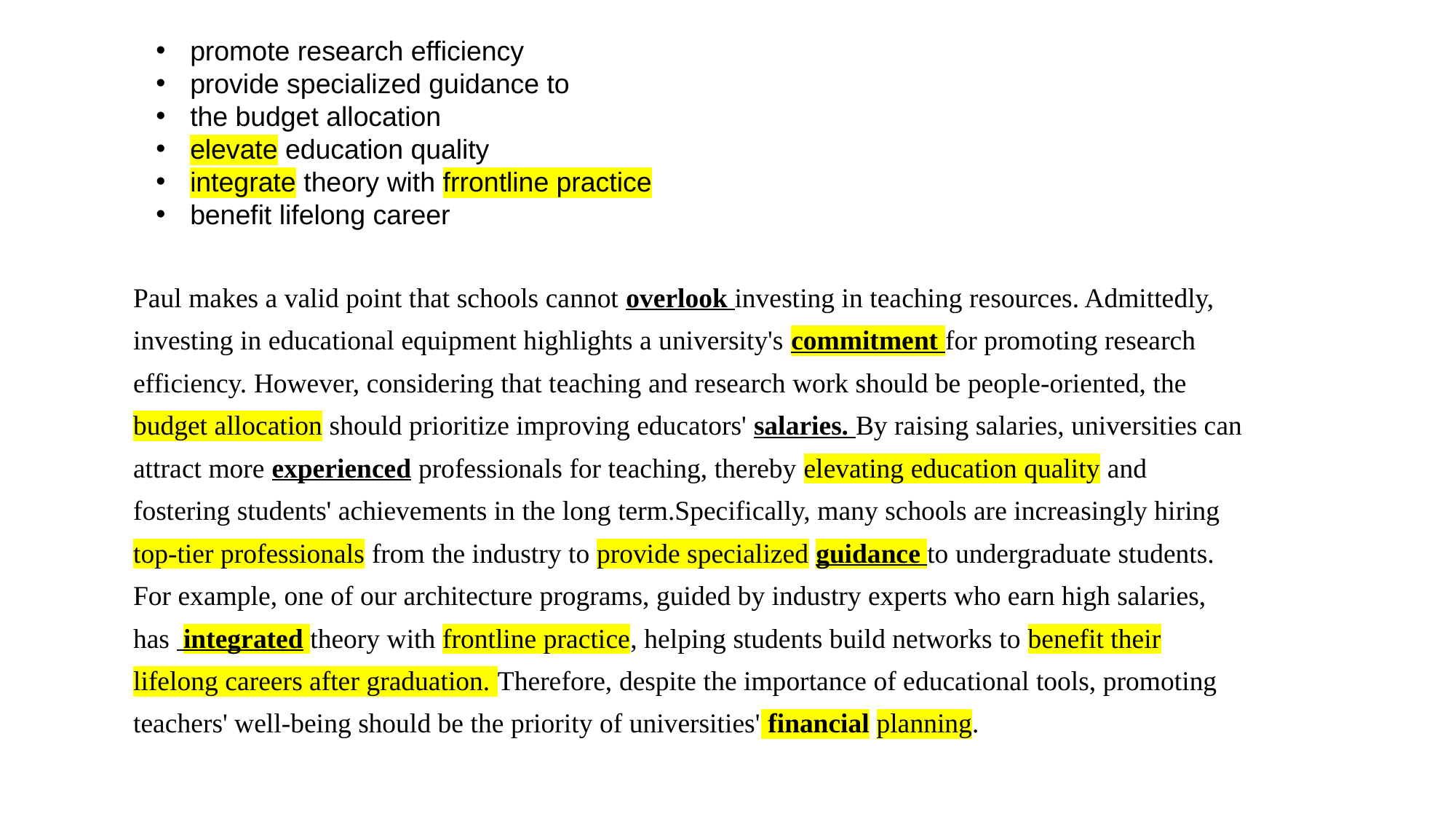

promote research efficiency
provide specialized guidance to
the budget allocation
elevate education quality
integrate theory with frrontline practice
benefit lifelong career

Paul makes a valid point that schools cannot overlook investing in teaching resources. Admittedly, investing in educational equipment highlights a university's commitment for promoting research efficiency. However, considering that teaching and research work should be people-oriented, the budget allocation should prioritize improving educators' salaries. By raising salaries, universities can attract more experienced professionals for teaching, thereby elevating education quality and fostering students' achievements in the long term.Specifically, many schools are increasingly hiring top-tier professionals from the industry to provide specialized guidance to undergraduate students. For example, one of our architecture programs, guided by industry experts who earn high salaries, has  integrated theory with frontline practice, helping students build networks to benefit their lifelong careers after graduation. Therefore, despite the importance of educational tools, promoting teachers' well-being should be the priority of universities' financial planning.